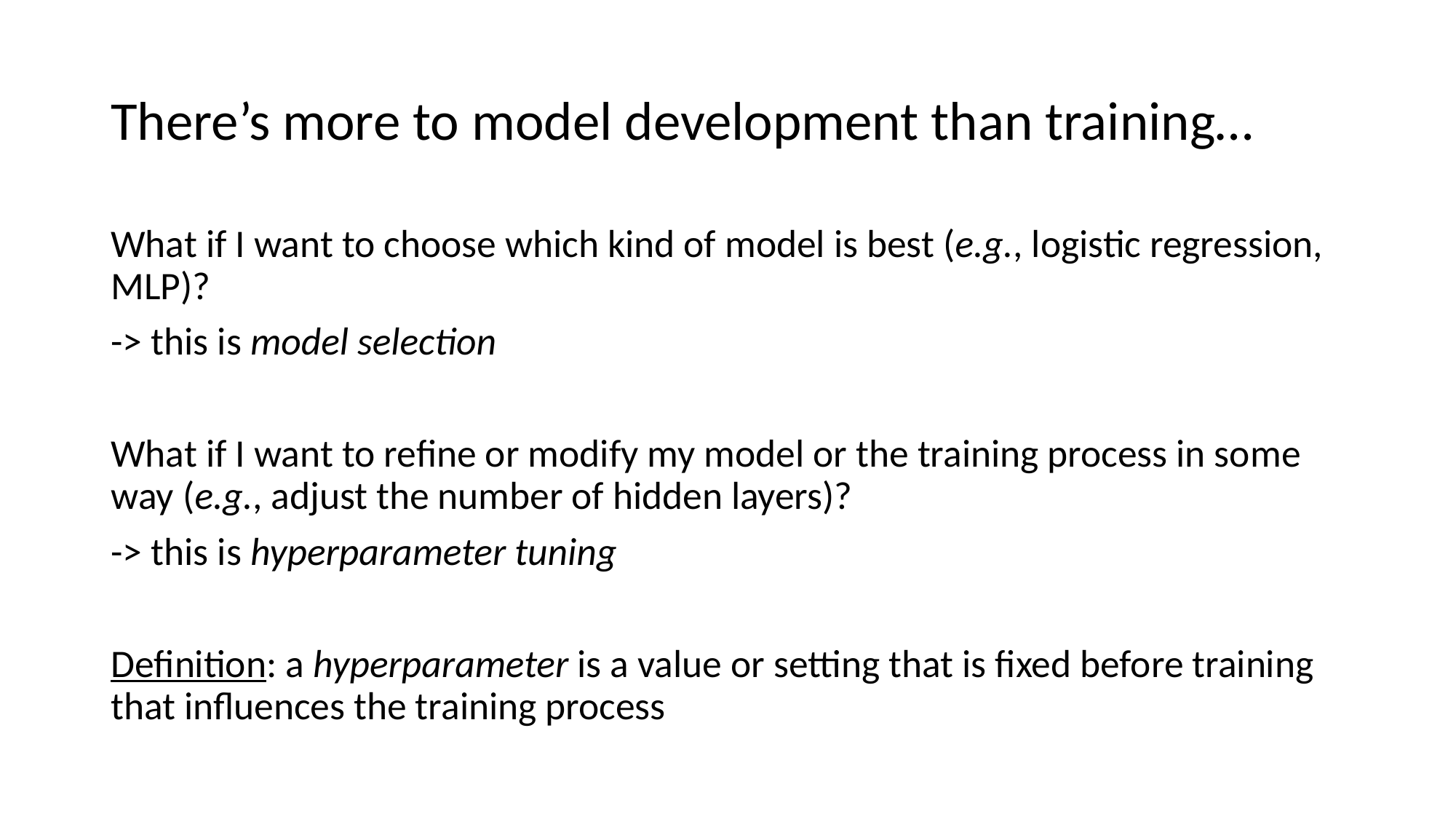

# There’s more to model development than training…
What if I want to choose which kind of model is best (e.g., logistic regression, MLP)?
-> this is model selection

What if I want to refine or modify my model or the training process in some way (e.g., adjust the number of hidden layers)?
-> this is hyperparameter tuning

Definition: a hyperparameter is a value or setting that is fixed before training that influences the training process